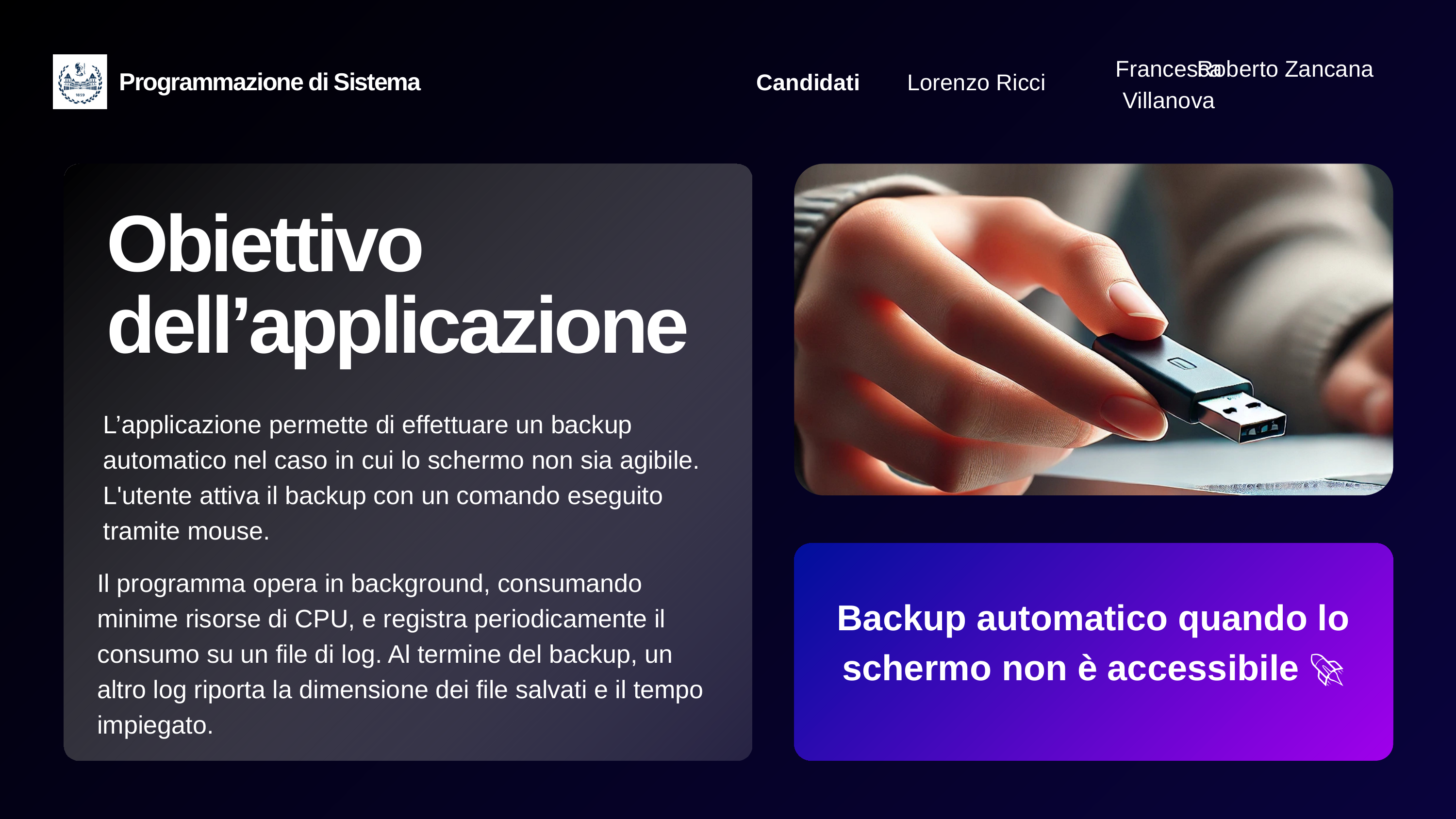

Francesca Villanova
Roberto Zancana

Programmazione di Sistema
Candidati
Lorenzo Ricci

Obiettivo dell’applicazione
L’applicazione permette di effettuare un backup automatico nel caso in cui lo schermo non sia agibile. L'utente attiva il backup con un comando eseguito tramite mouse.

Backup automatico quando lo schermo non è accessibile 🚀
Il programma opera in background, consumando minime risorse di CPU, e registra periodicamente il consumo su un file di log. Al termine del backup, un altro log riporta la dimensione dei file salvati e il tempo impiegato.